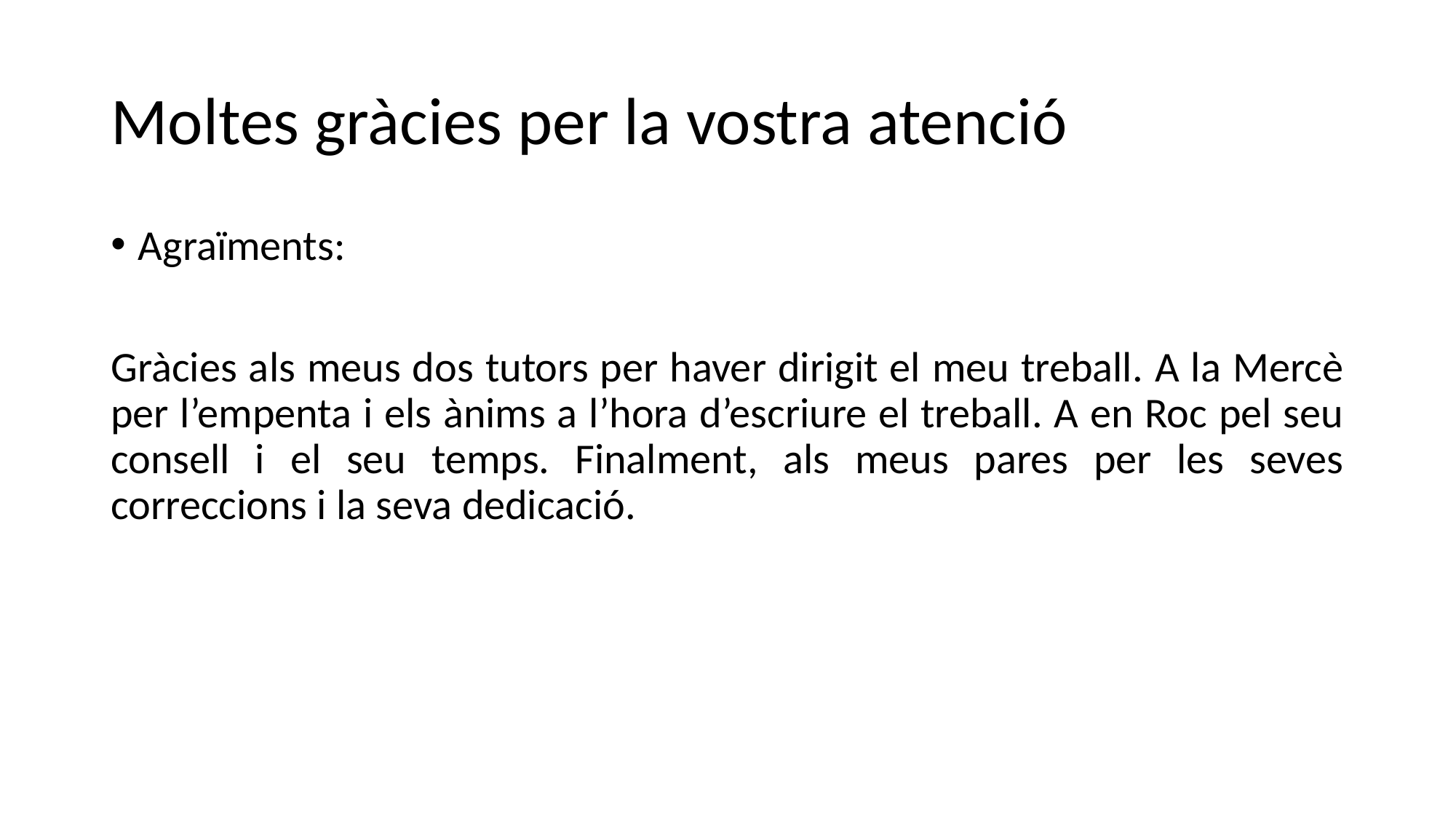

# Moltes gràcies per la vostra atenció
Agraïments:

Gràcies als meus dos tutors per haver dirigit el meu treball. A la Mercè per l’empenta i els ànims a l’hora d’escriure el treball. A en Roc pel seu consell i el seu temps. Finalment, als meus pares per les seves correccions i la seva dedicació.